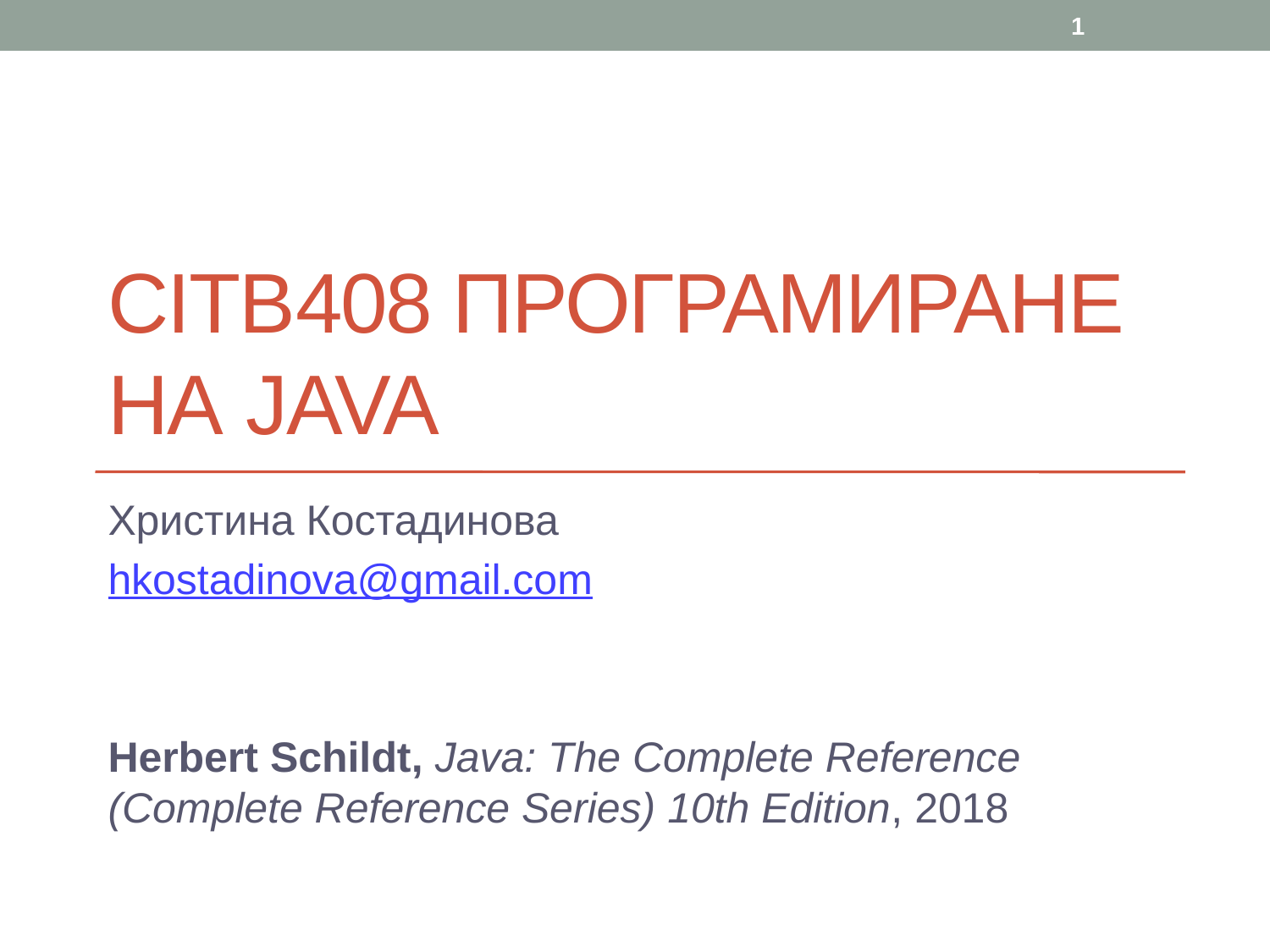

1
# CITB408 програмиране на java
Христина Костадинова
hkostadinova@gmail.com

Herbert Schildt, Java: The Complete Reference (Complete Reference Series) 10th Edition, 2018